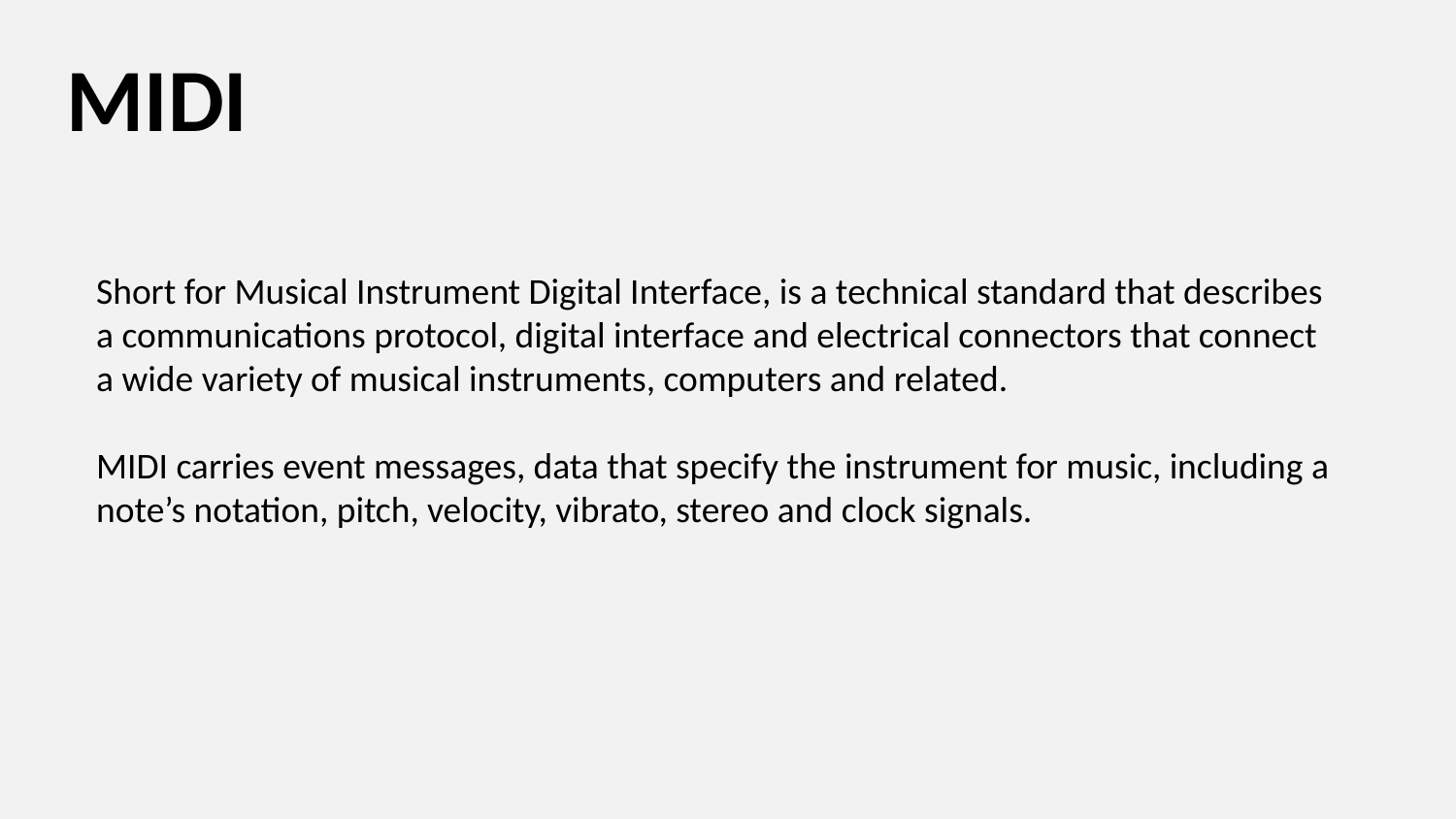

# MIDI
Short for Musical Instrument Digital Interface, is a technical standard that describes
a communications protocol, digital interface and electrical connectors that connect
a wide variety of musical instruments, computers and related.

MIDI carries event messages, data that specify the instrument for music, including a
note’s notation, pitch, velocity, vibrato, stereo and clock signals.